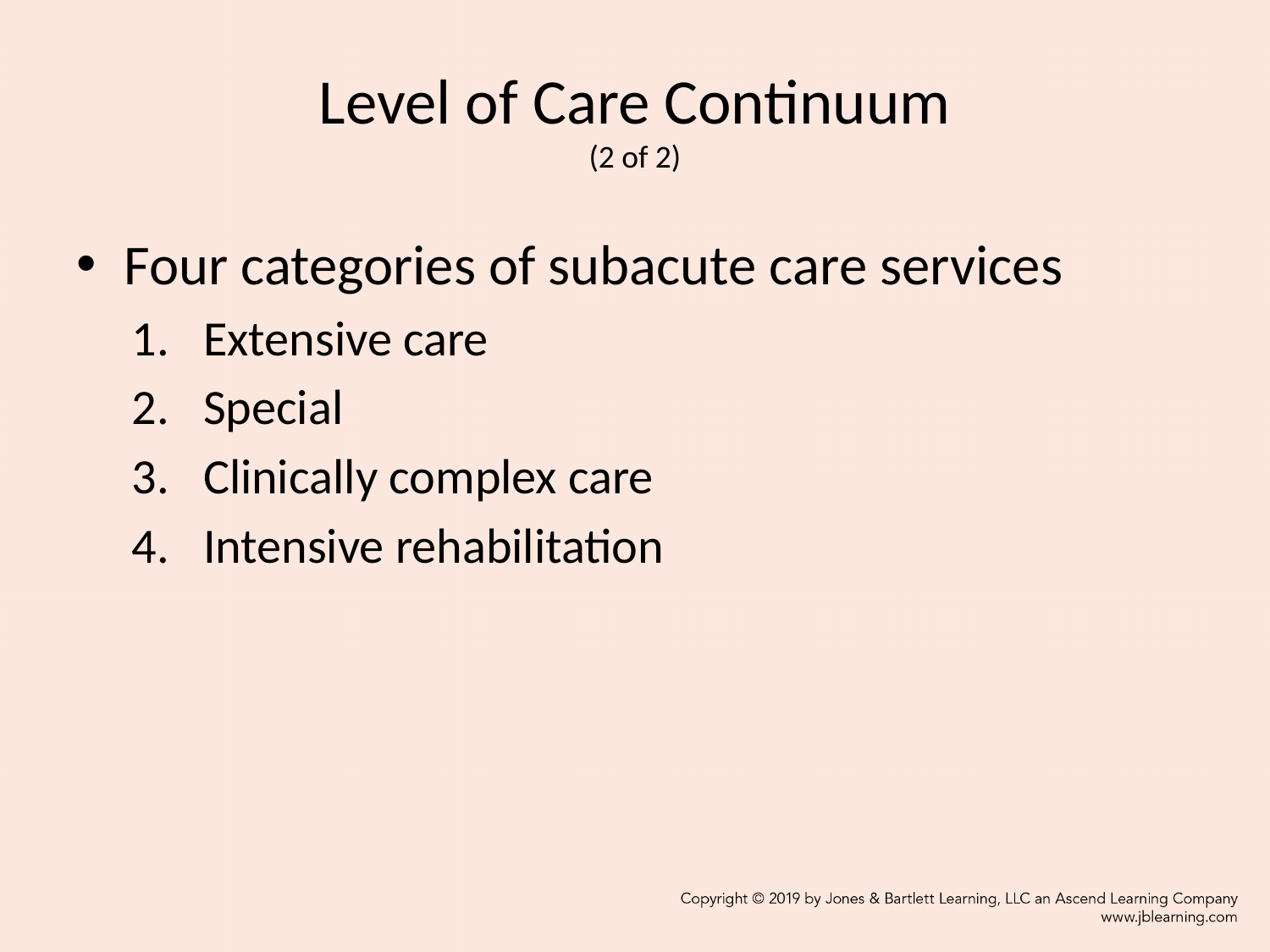

# Level of Care Continuum (2 of 2)
Four categories of subacute care services
Extensive care
Special
Clinically complex care
Intensive rehabilitation